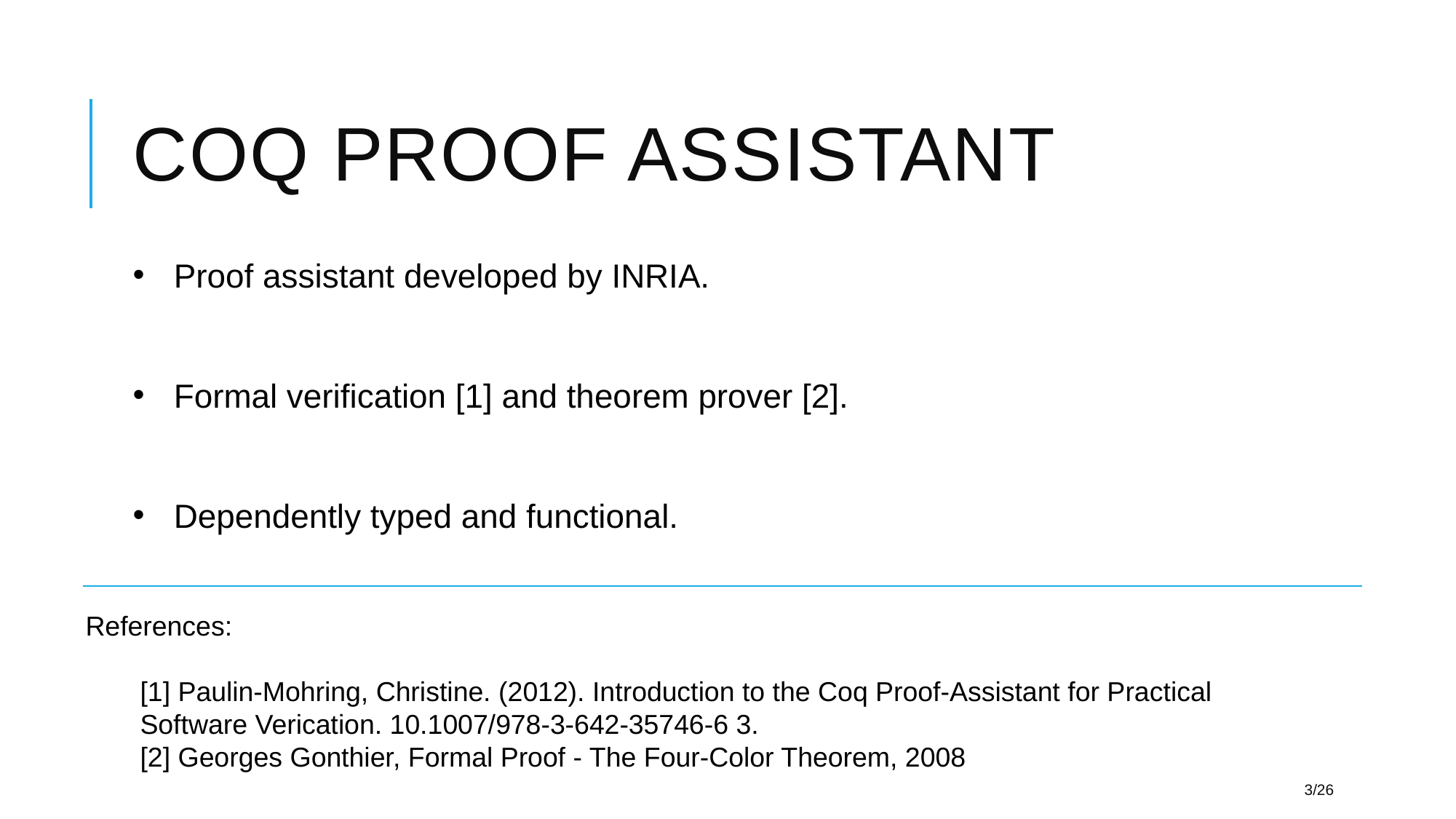

# Coq proof assistant
Proof assistant developed by INRIA.

Formal verification [1] and theorem prover [2].

Dependently typed and functional.
References:

	[1] Paulin-Mohring, Christine. (2012). Introduction to the Coq Proof-Assistant for Practical
	Software Verication. 10.1007/978-3-642-35746-6 3.
	[2] Georges Gonthier, Formal Proof - The Four-Color Theorem, 2008
3/26